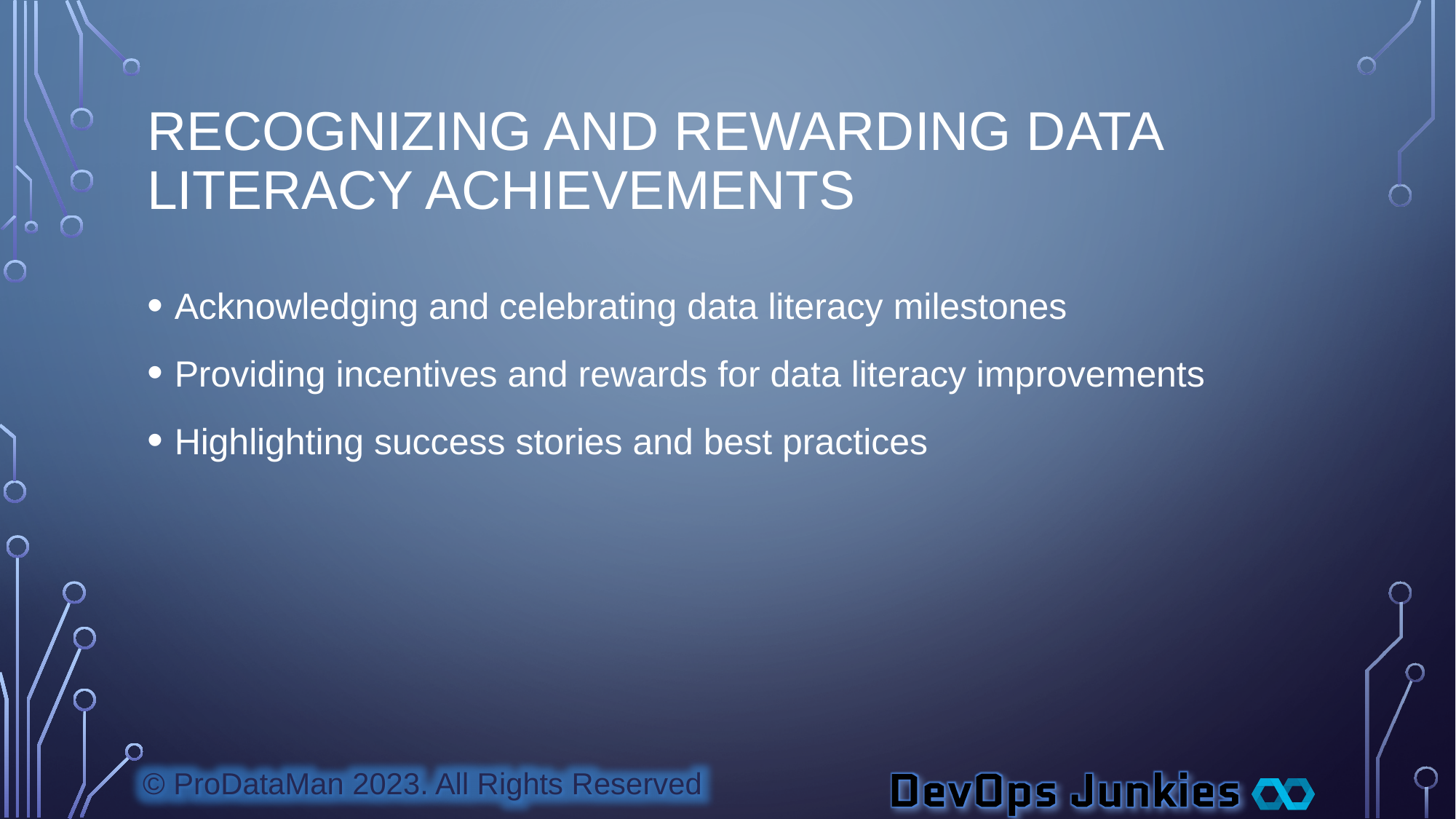

# Recognizing and Rewarding Data Literacy Achievements
Acknowledging and celebrating data literacy milestones
Providing incentives and rewards for data literacy improvements
Highlighting success stories and best practices